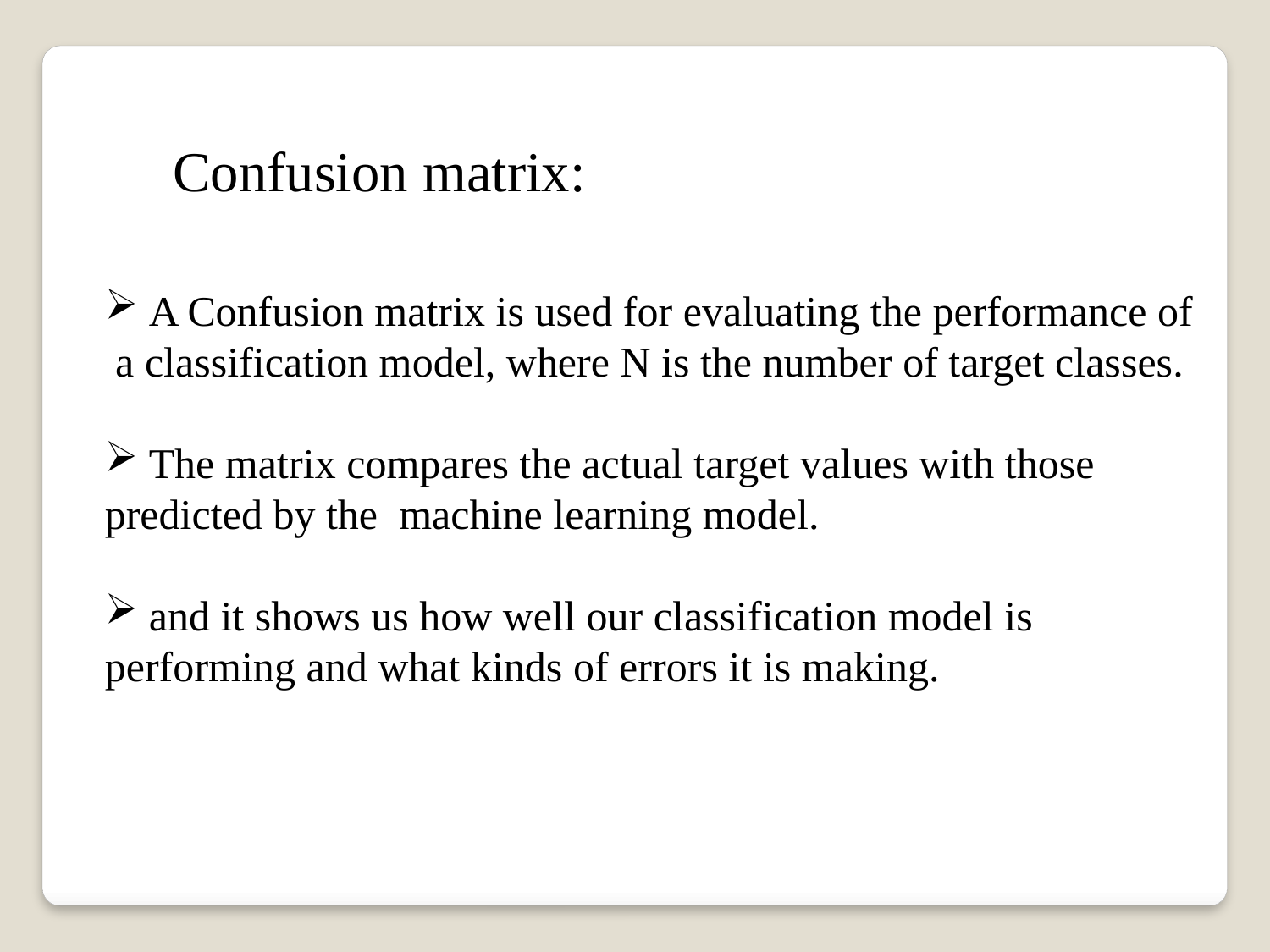

Confusion matrix:
 A Confusion matrix is used for evaluating the performance of
 a classification model, where N is the number of target classes.

 The matrix compares the actual target values with those
predicted by the  machine learning model.

 and it shows us how well our classification model is
performing and what kinds of errors it is making.